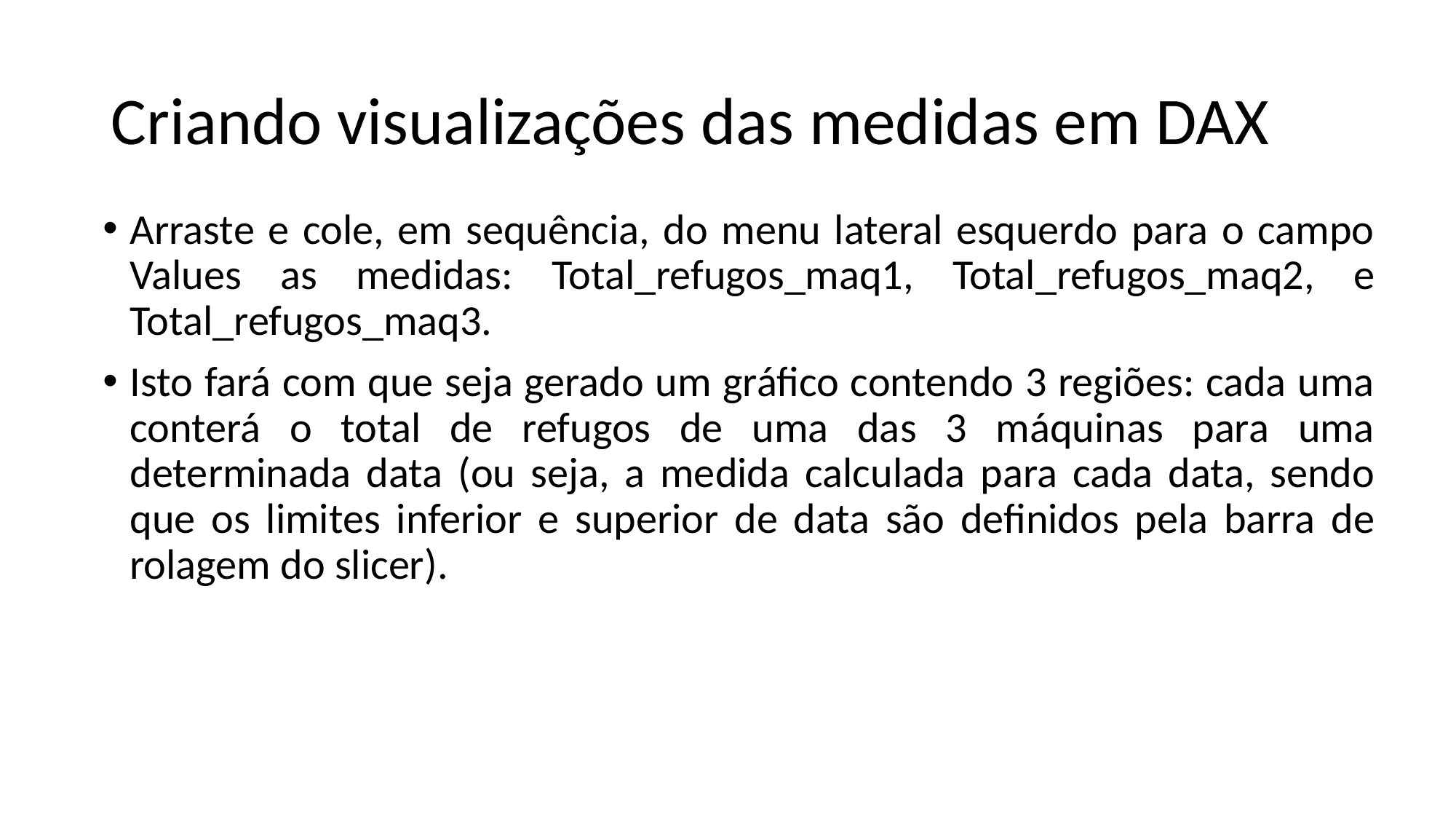

# Criando visualizações das medidas em DAX
Arraste e cole, em sequência, do menu lateral esquerdo para o campo Values as medidas: Total_refugos_maq1, Total_refugos_maq2, e Total_refugos_maq3.
Isto fará com que seja gerado um gráfico contendo 3 regiões: cada uma conterá o total de refugos de uma das 3 máquinas para uma determinada data (ou seja, a medida calculada para cada data, sendo que os limites inferior e superior de data são definidos pela barra de rolagem do slicer).